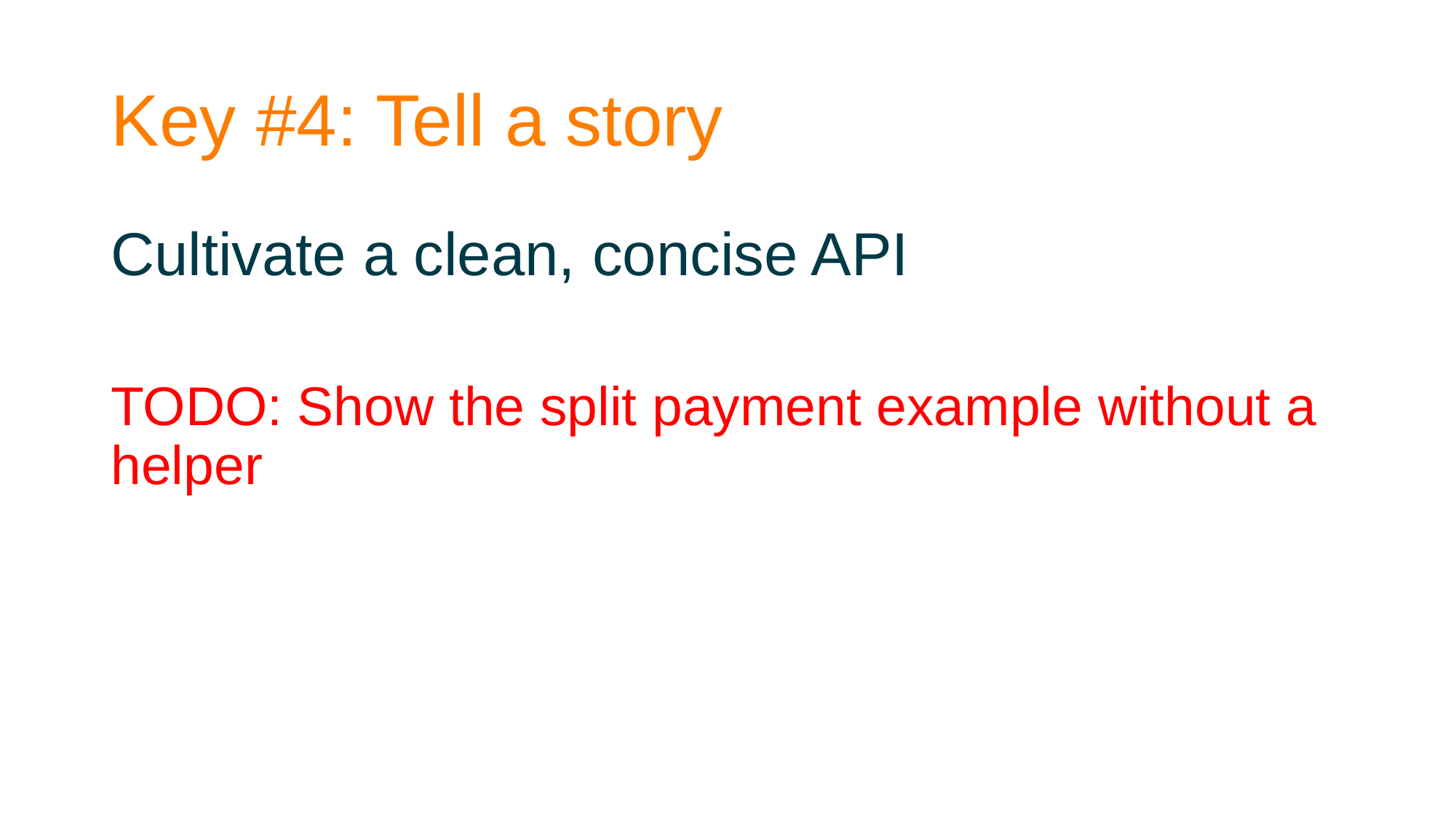

# Key #4: Tell a story
Cultivate a clean, concise API

TODO: Show the split payment example without a helper